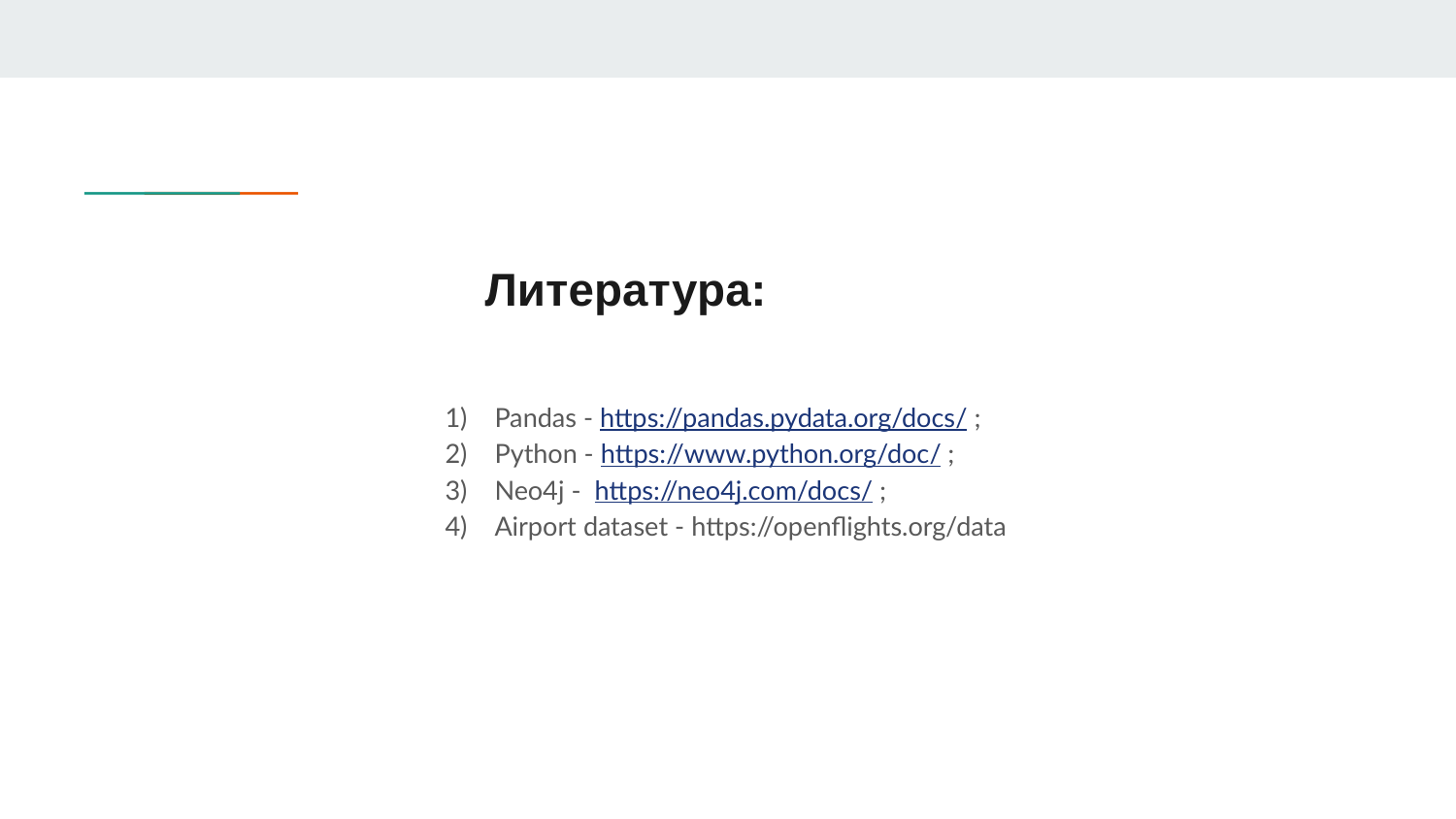

# Литература:
Pandas - https://pandas.pydata.org/docs/ ;
Python - https://www.python.org/doc/ ;
Neo4j -  https://neo4j.com/docs/ ;
Airport dataset - https://openflights.org/data